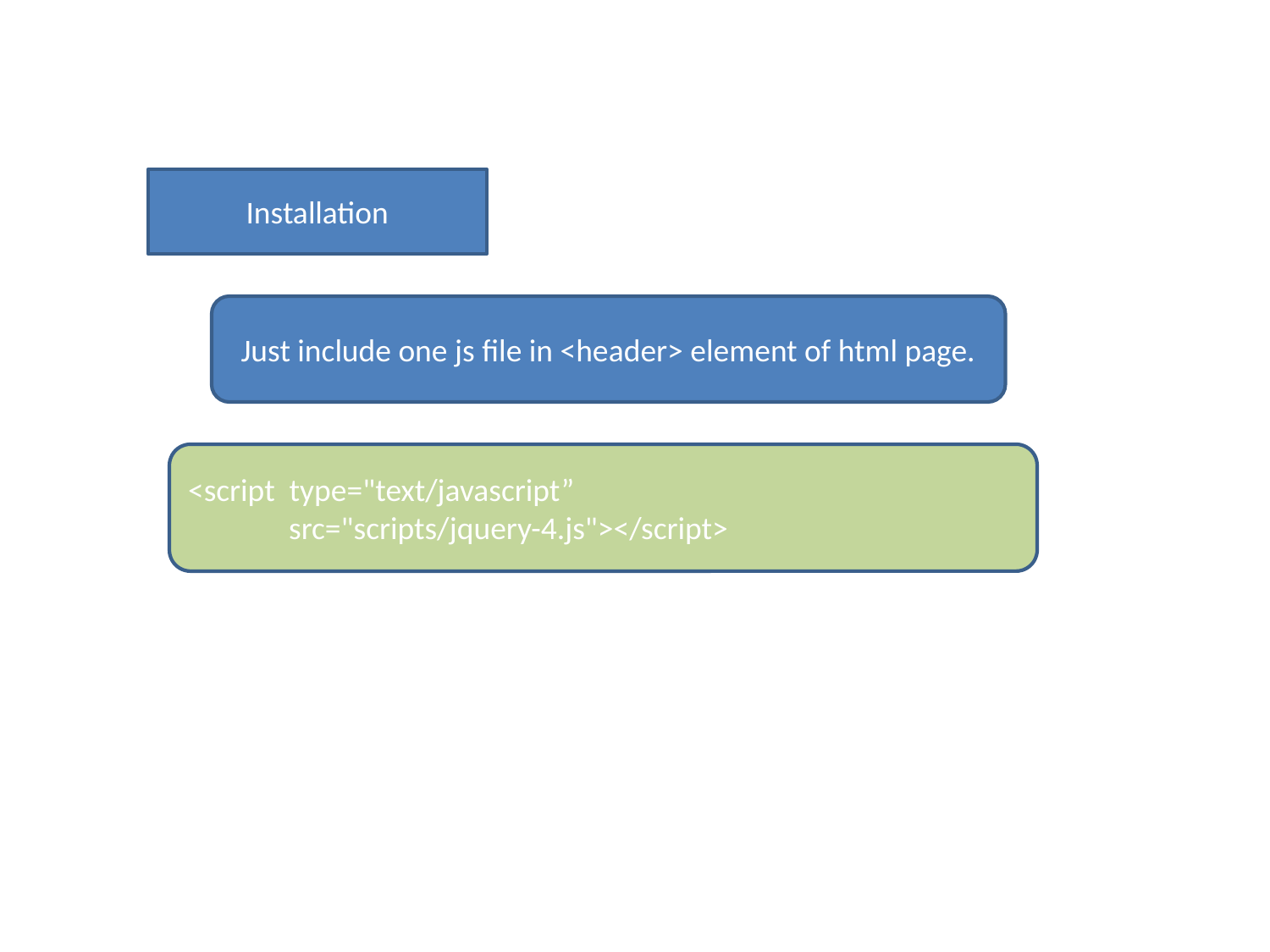

Installation
Just include one js file in <header> element of html page.
<script  type="text/javascript”
              src="scripts/jquery-4.js"></script>